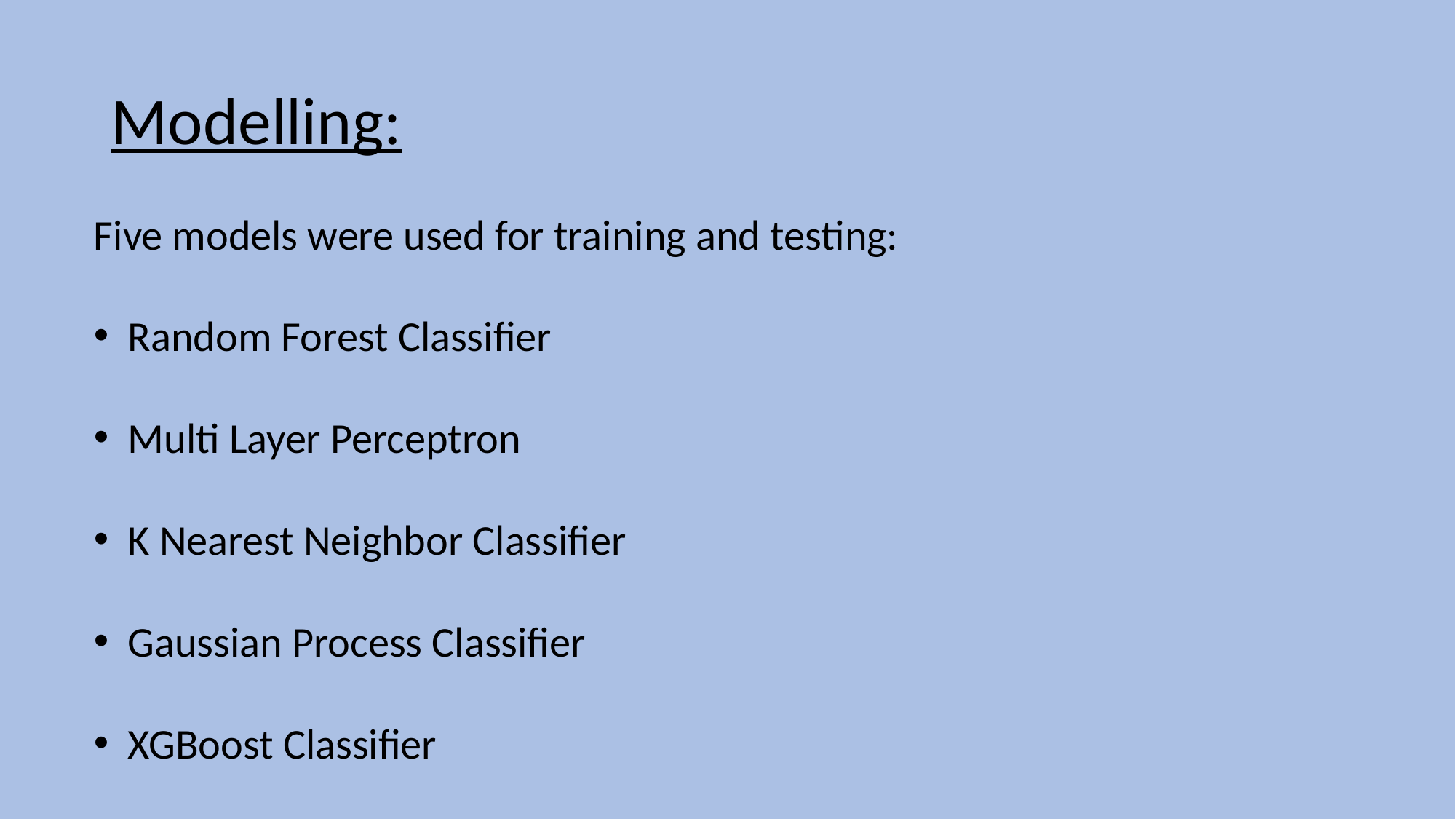

# Modelling:
Five models were used for training and testing:

Random Forest Classifier

Multi Layer Perceptron

K Nearest Neighbor Classifier

Gaussian Process Classifier

XGBoost Classifier